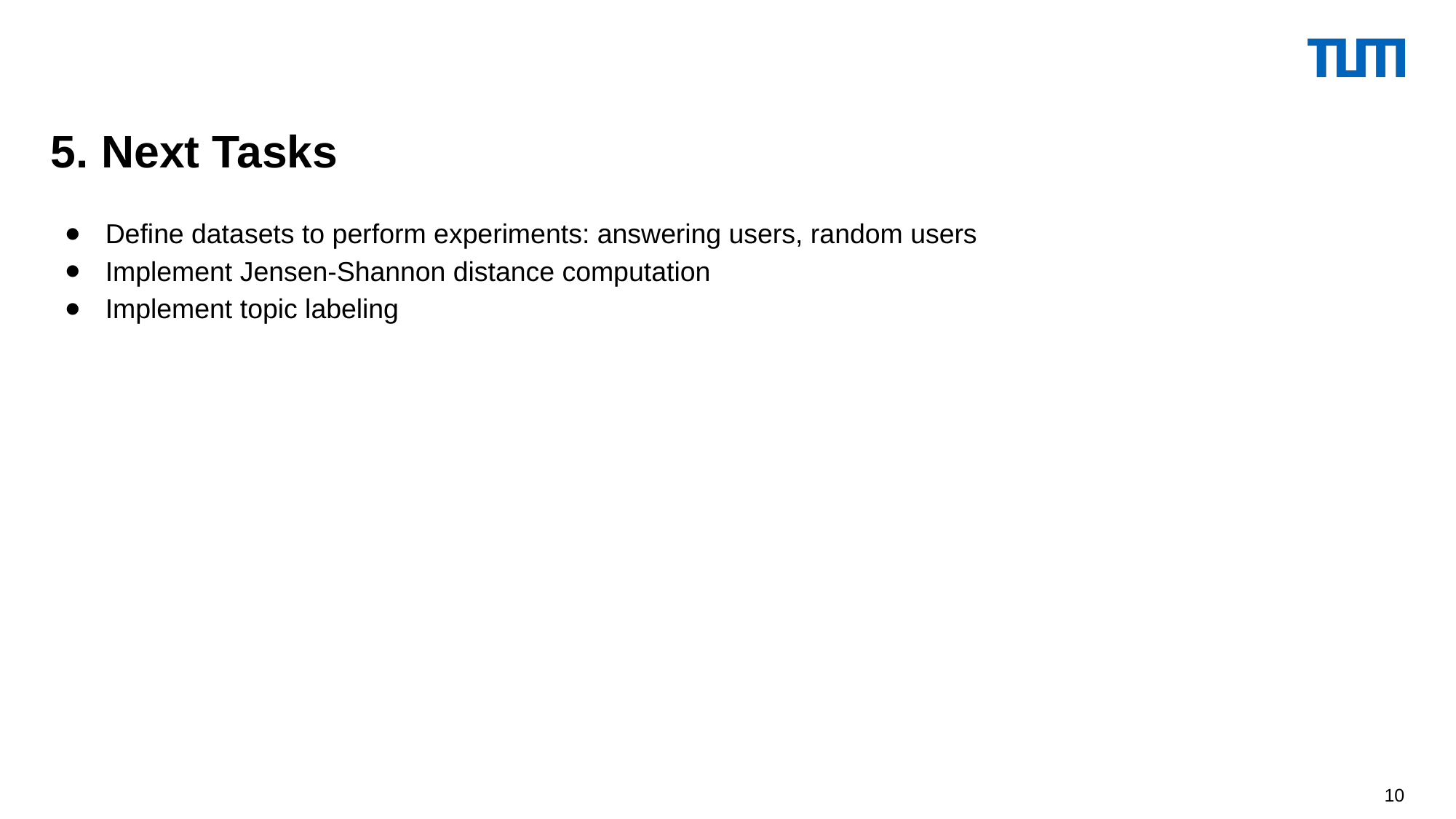

5. Next Tasks

Define datasets to perform experiments: answering users, random users
Implement Jensen-Shannon distance computation
Implement topic labeling

10